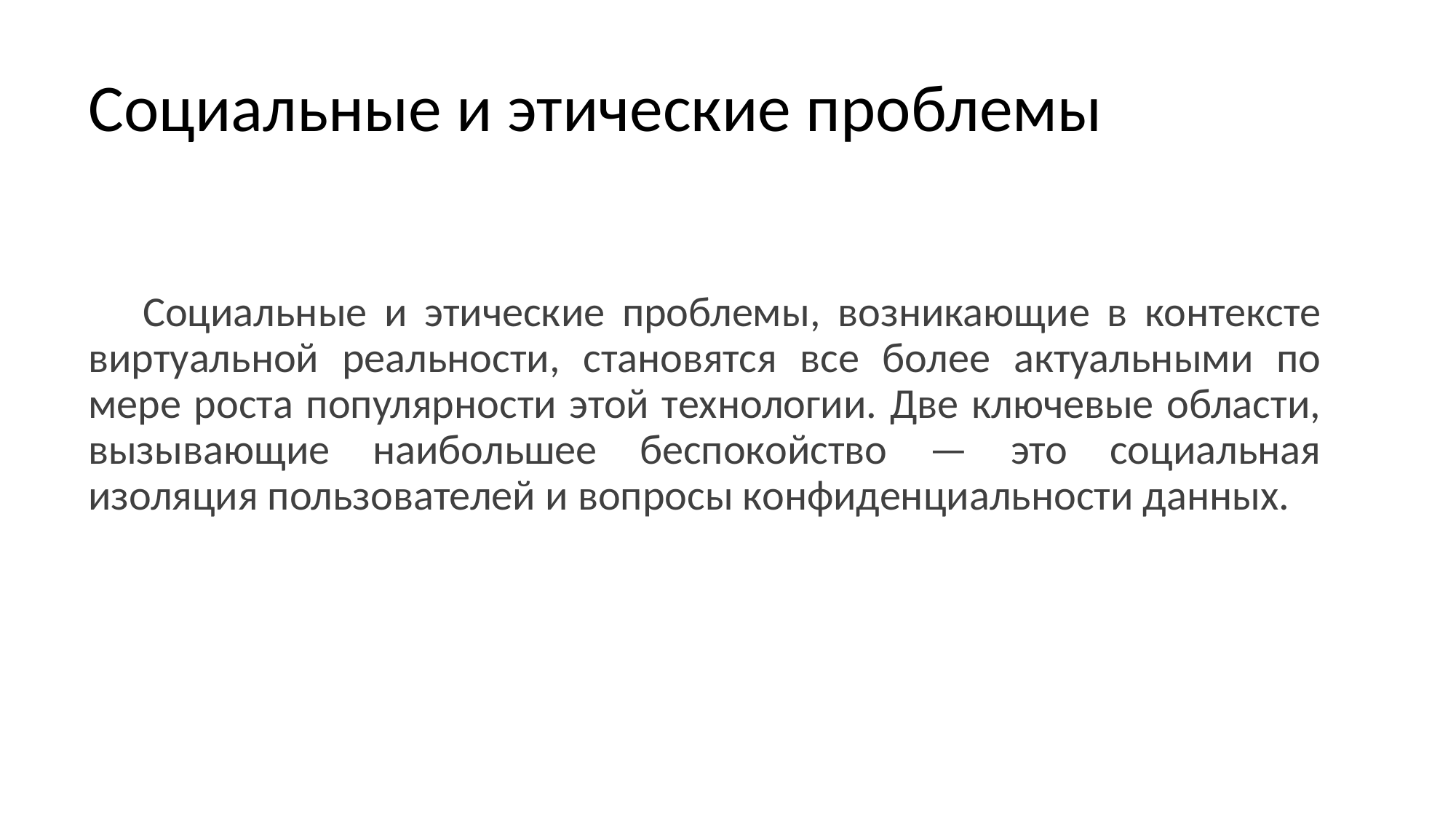

# Социальные и этические проблемы
Социальные и этические проблемы, возникающие в контексте виртуальной реальности, становятся все более актуальными по мере роста популярности этой технологии. Две ключевые области, вызывающие наибольшее беспокойство — это социальная изоляция пользователей и вопросы конфиденциальности данных.